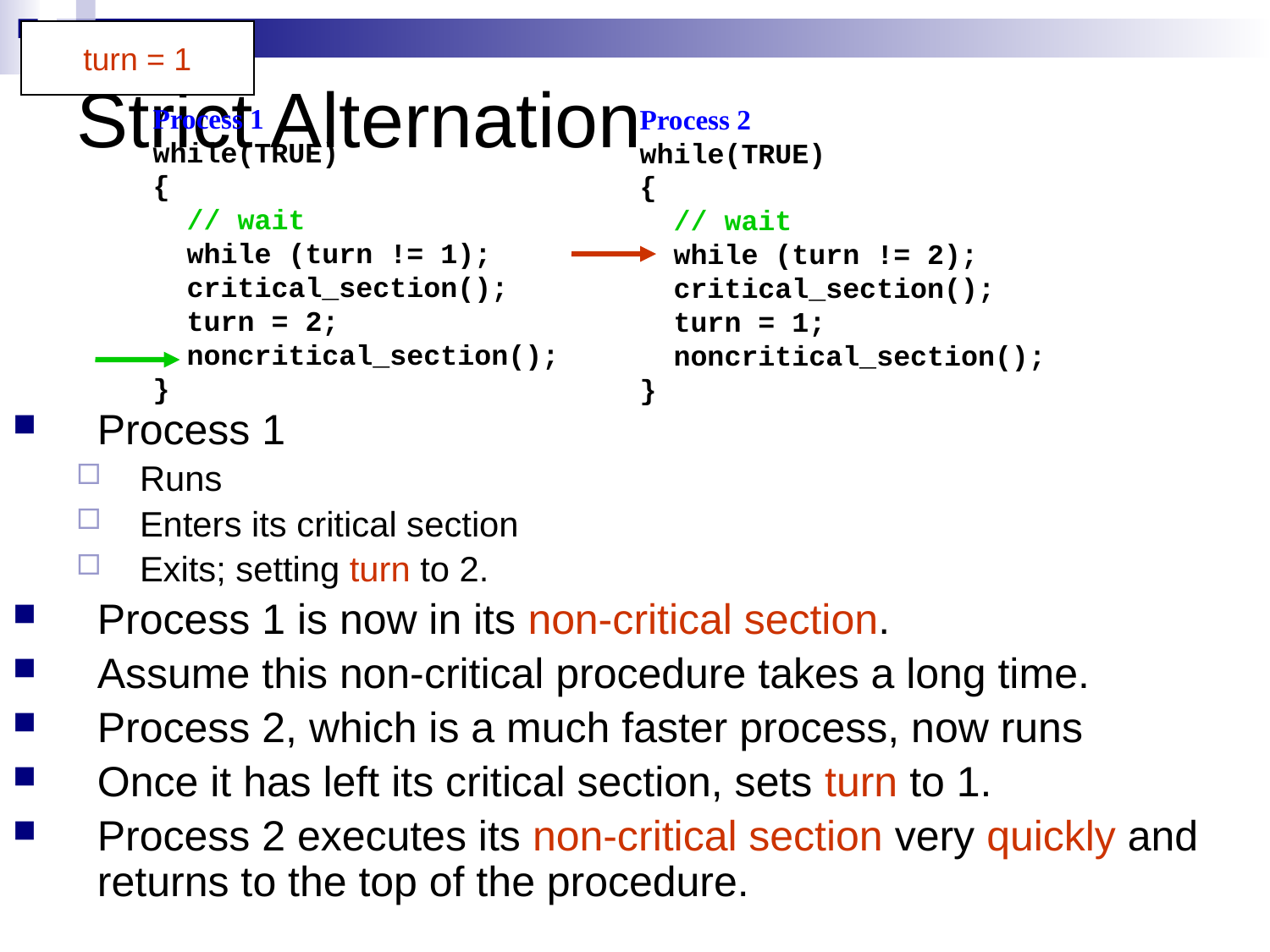

turn = 1
# Strict Alternation
Process 1
while(TRUE)
{
  // wait
  while (turn != 1);
  critical_section();
  turn = 2;
  noncritical_section();
}
Process 2
while(TRUE)
{
  // wait
  while (turn != 2);
  critical_section();
  turn = 1;
  noncritical_section();
}

Process 1
Runs
Enters its critical section
Exits; setting turn to 2.
Process 1 is now in its non-critical section.
Assume this non-critical procedure takes a long time.
Process 2, which is a much faster process, now runs
Once it has left its critical section, sets turn to 1.
Process 2 executes its non-critical section very quickly and returns to the top of the procedure.